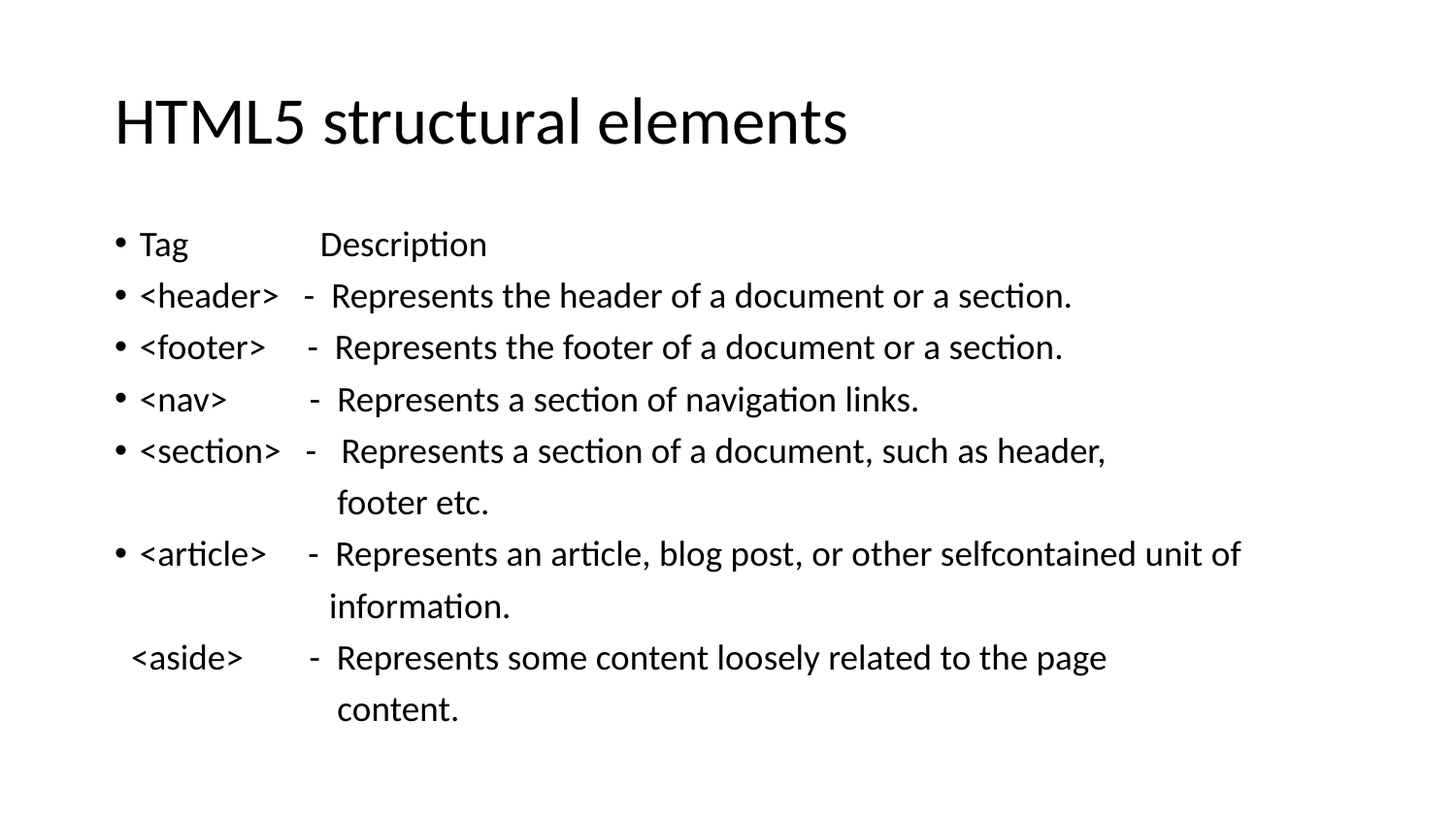

# HTML5 structural elements
Tag                Description
<header>   -  Represents the header of a document or a section.
<footer>     -  Represents the footer of a document or a section.
<nav>          -  Represents a section of navigation links.
<section>   -   Represents a section of a document, such as header,
                           footer etc.
<article>     -  Represents an article, blog post, or other selfcontained unit of
                          information.
  <aside>        -  Represents some content loosely related to the page
                           content.